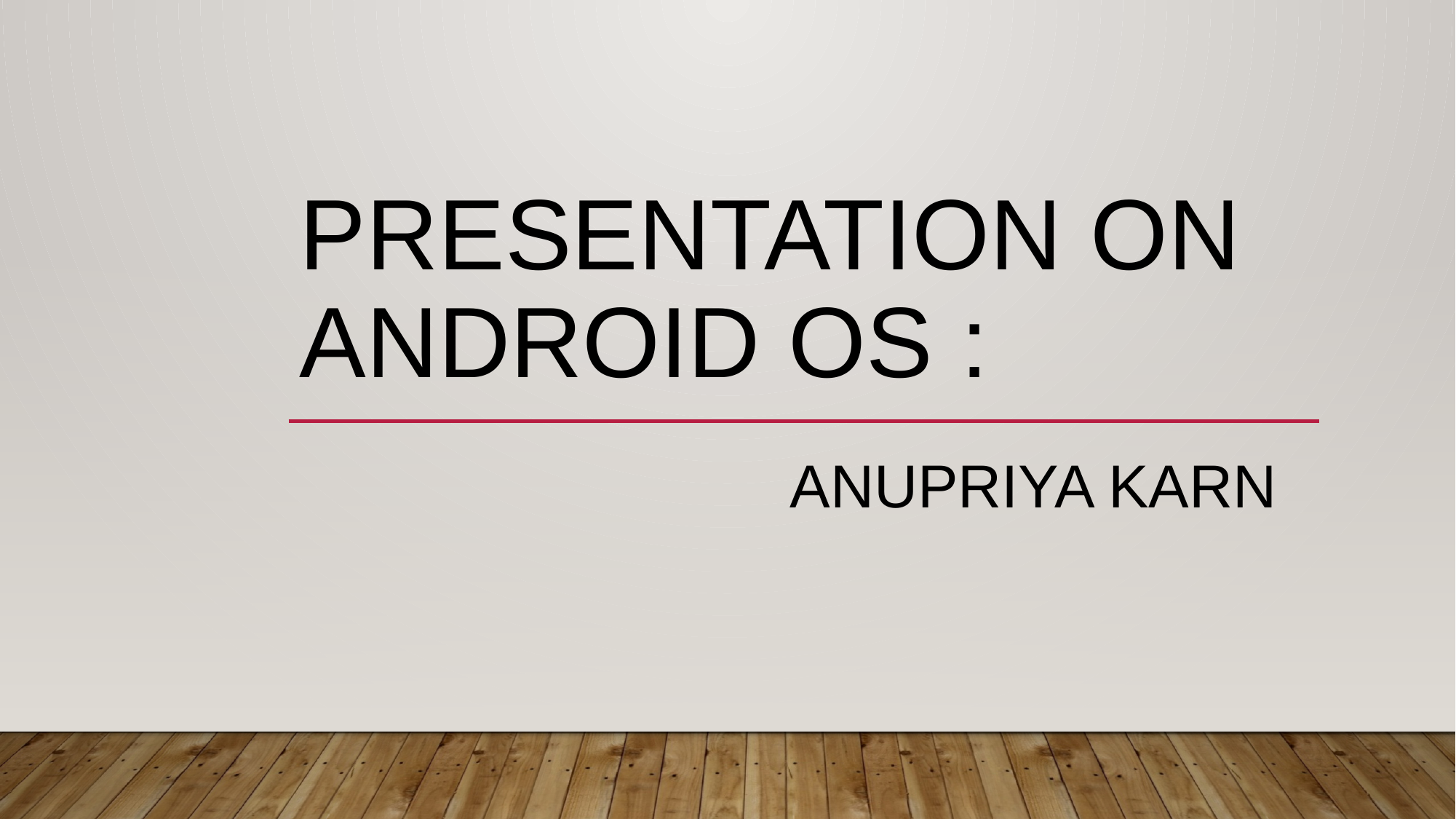

# Presentation on android os :
                             Anupriya karn